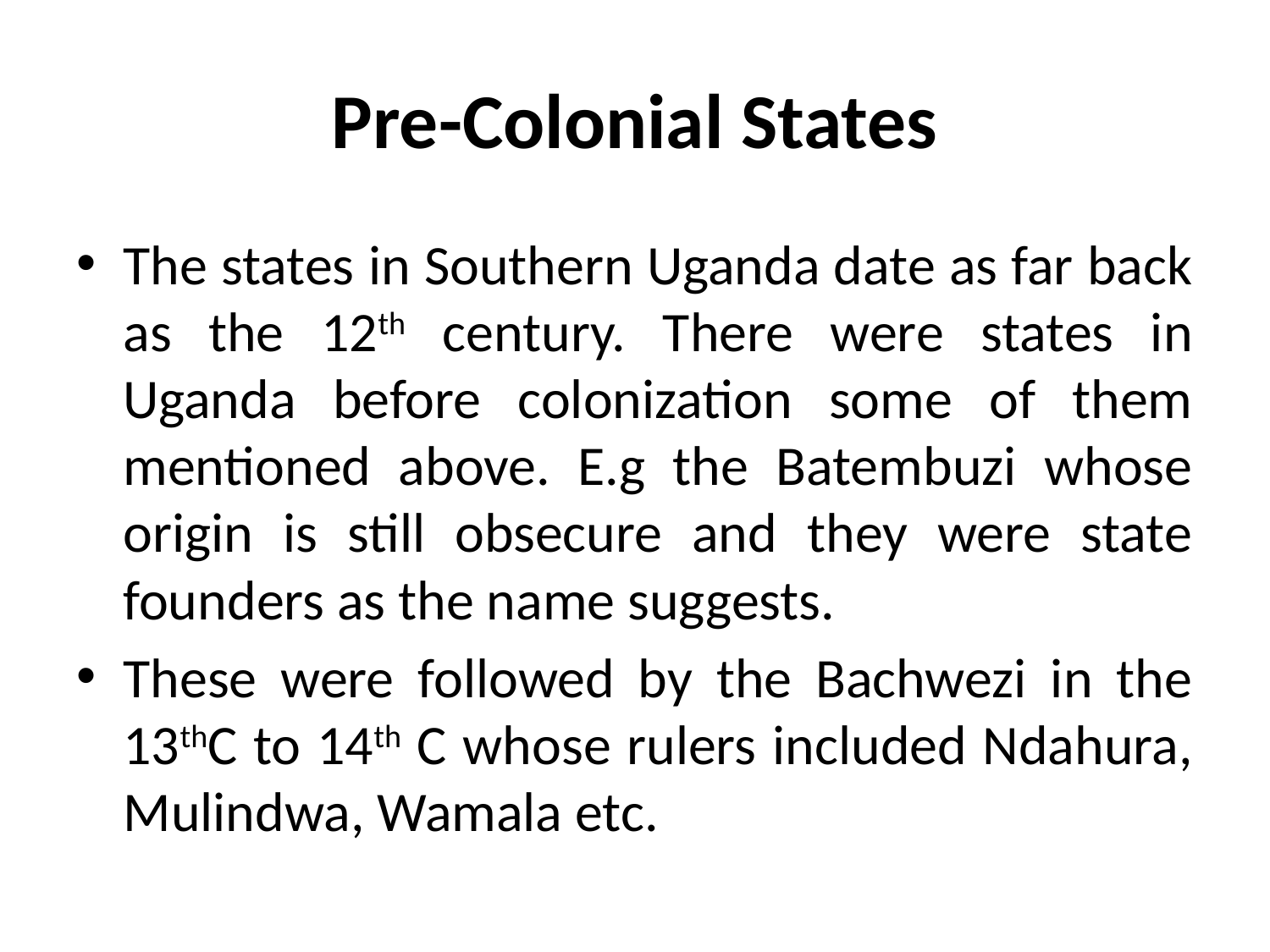

# Pre-Colonial States
The states in Southern Uganda date as far back as the 12th century. There were states in Uganda before colonization some of them mentioned above. E.g the Batembuzi whose origin is still obsecure and they were state founders as the name suggests.
These were followed by the Bachwezi in the 13thC to 14th C whose rulers included Ndahura, Mulindwa, Wamala etc.